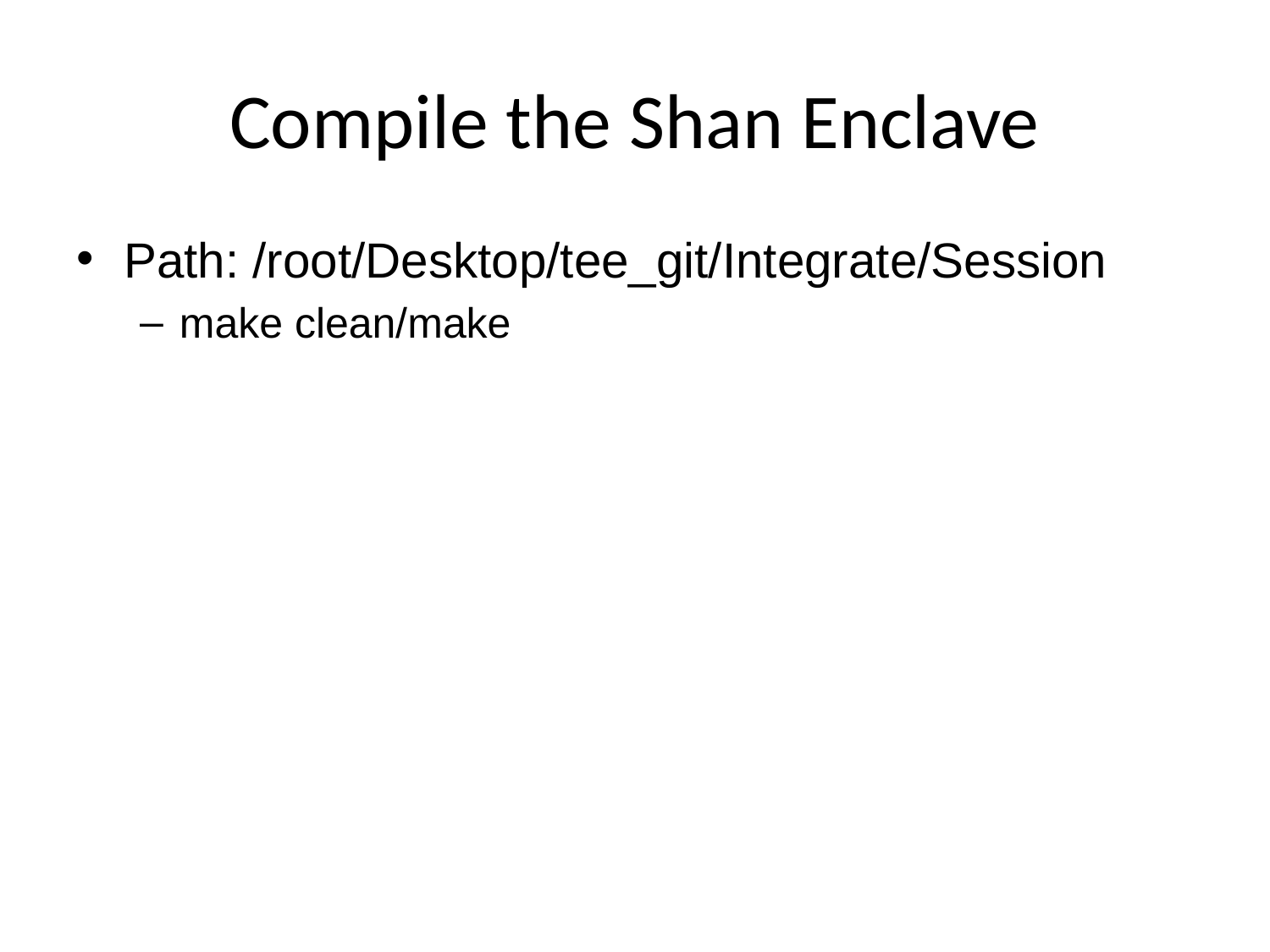

# Compile the Shan Enclave
Path: /root/Desktop/tee_git/Integrate/Session
make clean/make